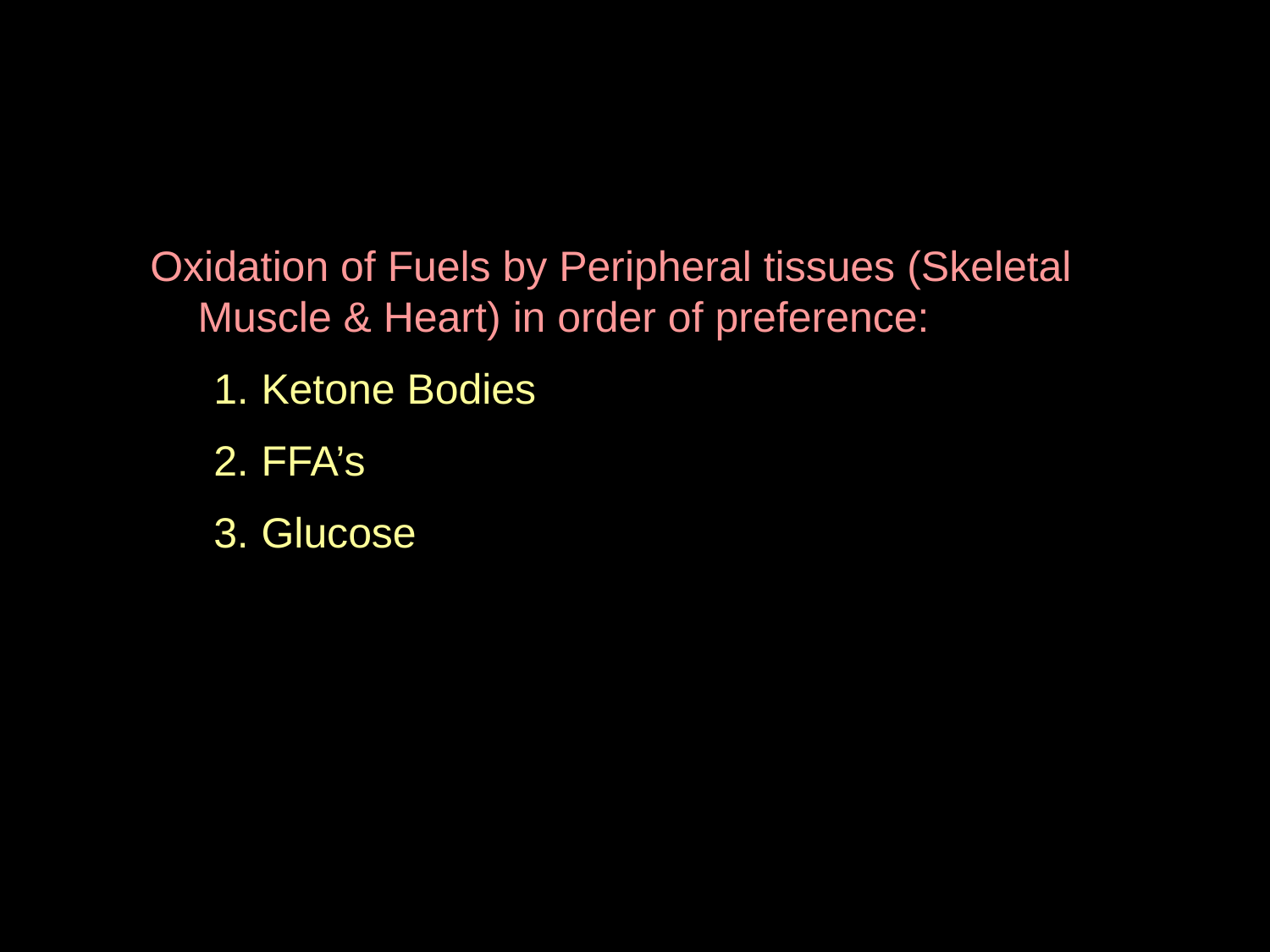

Oxidation of Fuels by Peripheral tissues (Skeletal Muscle & Heart) in order of preference:
Ketone Bodies
FFA’s
Glucose